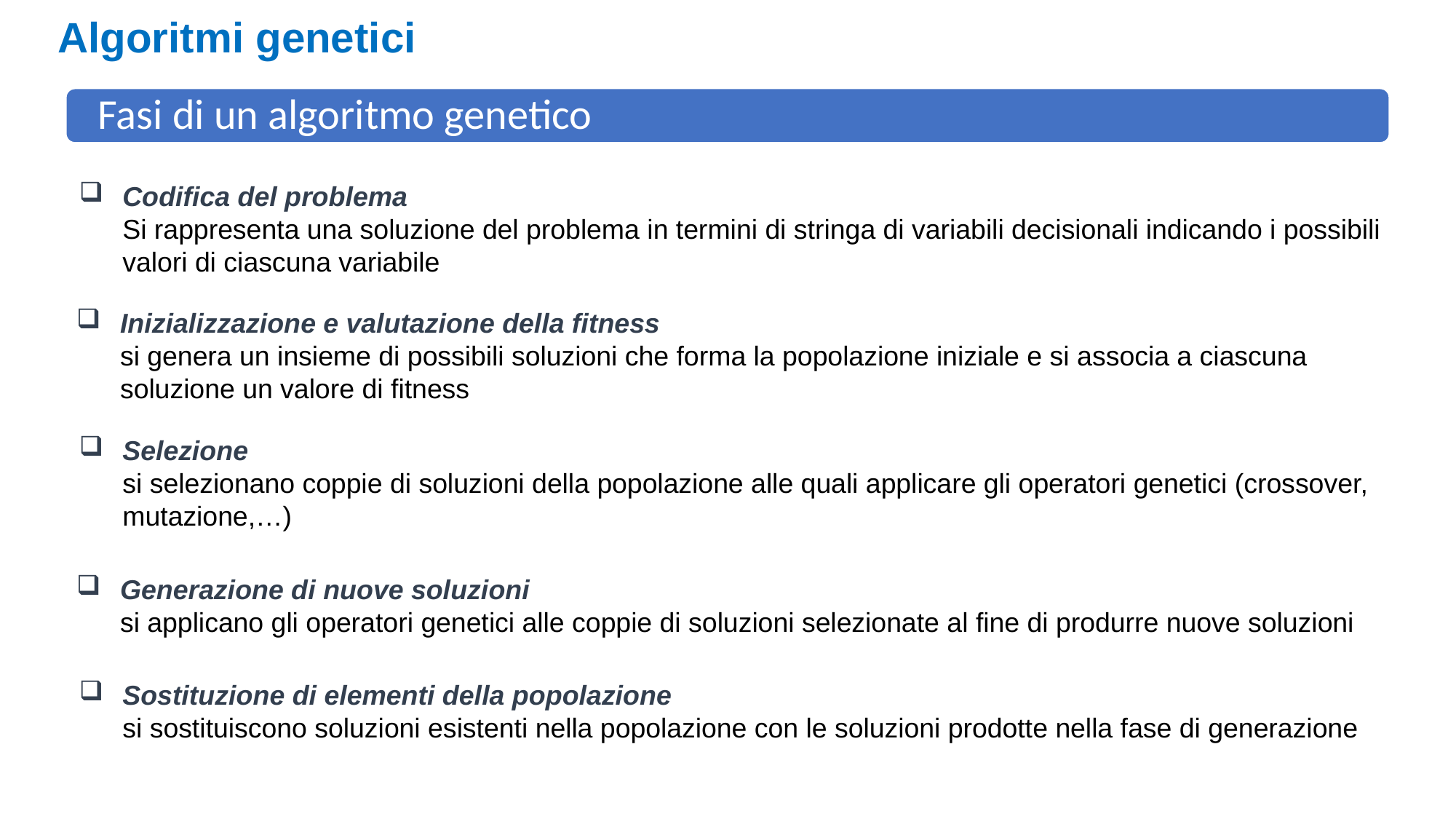

Algoritmi genetici

Fasi di un algoritmo genetico
Codifica del problema
	Si rappresenta una soluzione del problema in termini di stringa di variabili decisionali indicando i possibili valori di ciascuna variabile
Inizializzazione e valutazione della fitness
	si genera un insieme di possibili soluzioni che forma la popolazione iniziale e si associa a ciascuna soluzione un valore di fitness
Selezione
	si selezionano coppie di soluzioni della popolazione alle quali applicare gli operatori genetici (crossover, mutazione,…)
Generazione di nuove soluzioni
	si applicano gli operatori genetici alle coppie di soluzioni selezionate al fine di produrre nuove soluzioni
Sostituzione di elementi della popolazione
	si sostituiscono soluzioni esistenti nella popolazione con le soluzioni prodotte nella fase di generazione